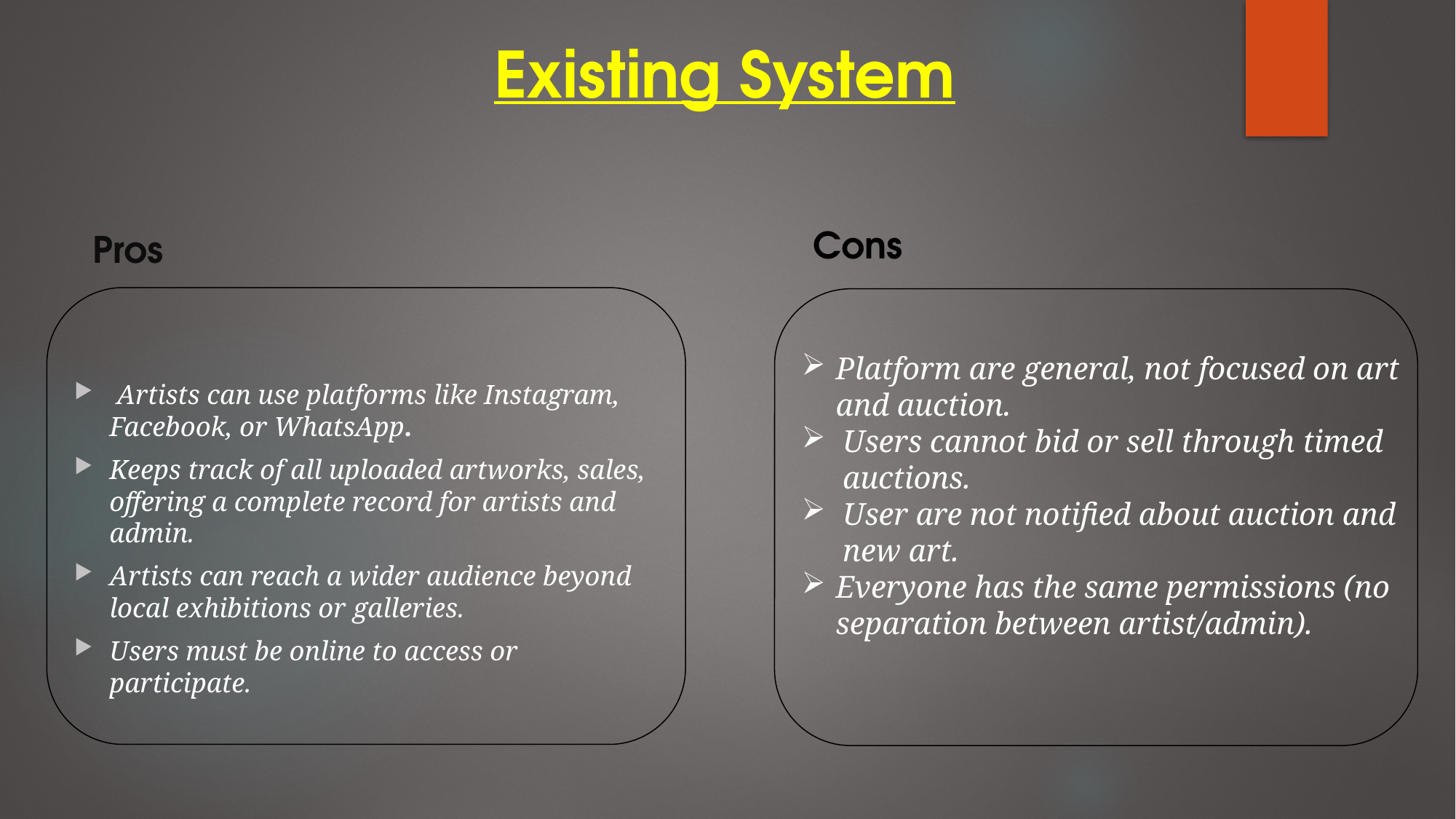

# Existing System
Cons
Pros

 Artists can use platforms like Instagram, Facebook, or WhatsApp.
Keeps track of all uploaded artworks, sales, offering a complete record for artists and admin.
Artists can reach a wider audience beyond local exhibitions or galleries.
Users must be online to access or participate.

Platform are general, not focused on art and auction.
Users cannot bid or sell through timed auctions.
User are not notified about auction and new art.
Everyone has the same permissions (no separation between artist/admin).